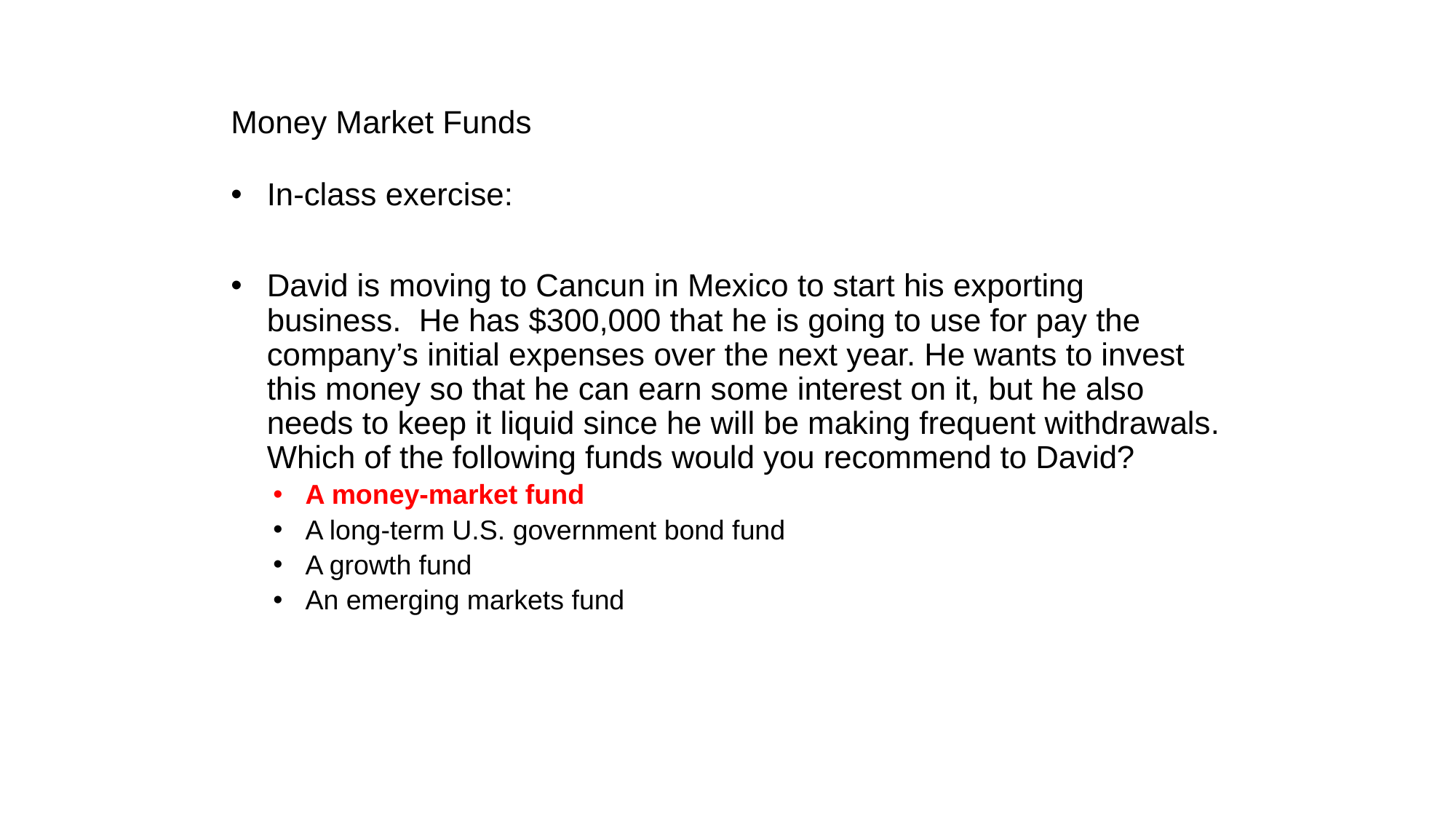

# Money Market Funds
In-class exercise:

David is moving to Cancun in Mexico to start his exporting business.  He has $300,000 that he is going to use for pay the company’s initial expenses over the next year. He wants to invest this money so that he can earn some interest on it, but he also needs to keep it liquid since he will be making frequent withdrawals. Which of the following funds would you recommend to David?
A money-market fund
A long-term U.S. government bond fund
A growth fund
An emerging markets fund